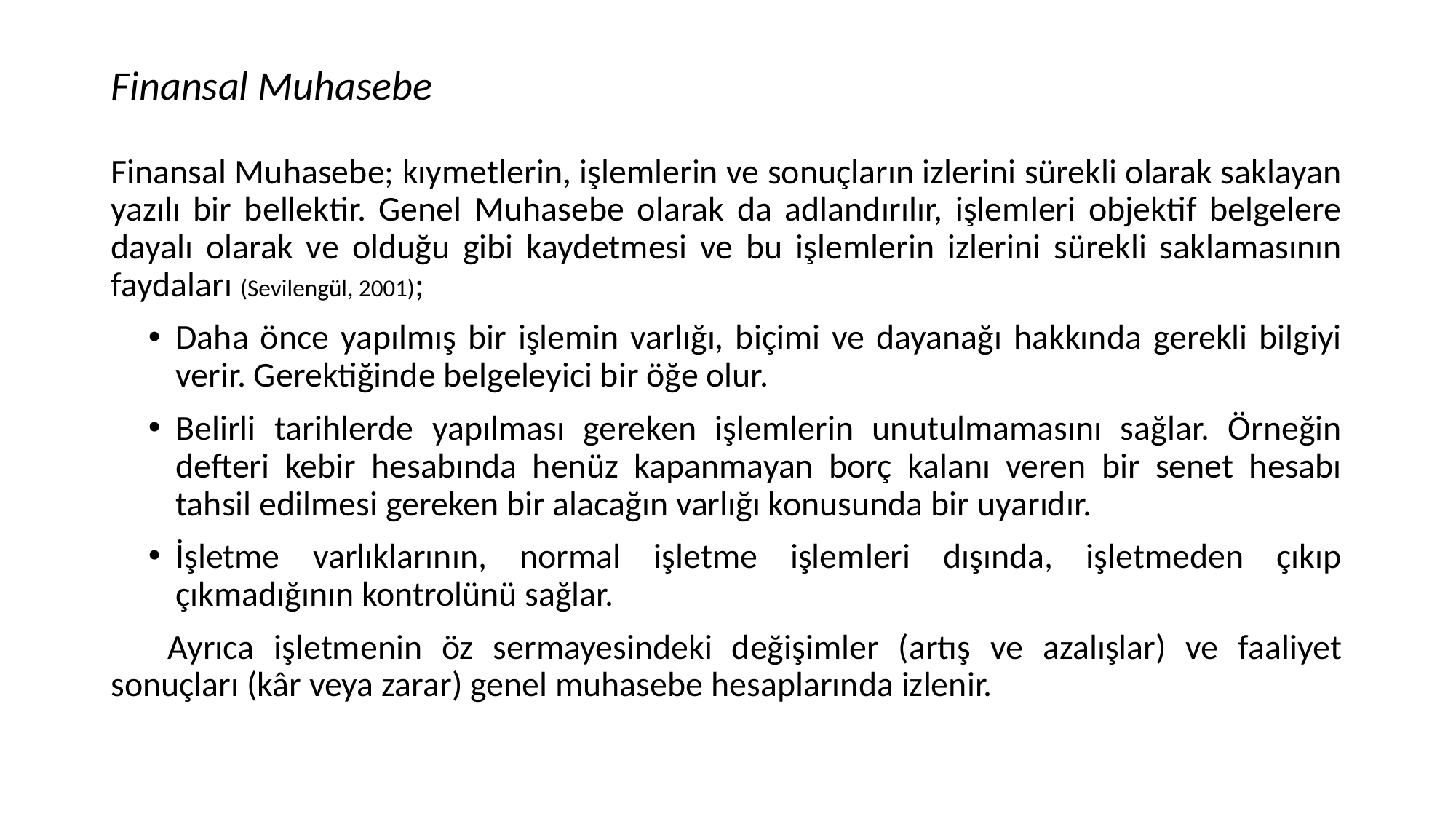

# Finansal Muhasebe
Finansal Muhasebe; kıymetlerin, işlemlerin ve sonuçların izlerini sürekli olarak saklayan yazılı bir bellektir. Genel Muhasebe olarak da adlandırılır, işlemleri objektif belgelere dayalı olarak ve olduğu gibi kaydetmesi ve bu işlemlerin izlerini sürekli saklamasının faydaları (Sevilengül, 2001);
Daha önce yapılmış bir işlemin varlığı, biçimi ve dayanağı hakkında gerekli bilgiyi verir. Gerektiğinde belgeleyici bir öğe olur.
Belirli tarihlerde yapılması gereken işlemlerin unutulmamasını sağlar. Örneğin defteri kebir hesabında henüz kapanmayan borç kalanı veren bir senet hesabı tahsil edilmesi gereken bir alacağın varlığı konusunda bir uyarıdır.
İşletme varlıklarının, normal işletme işlemleri dışında, işletmeden çıkıp çıkmadığının kontrolünü sağlar.
 Ayrıca işletmenin öz sermayesindeki değişimler (artış ve azalışlar) ve faaliyet sonuçları (kâr veya zarar) genel muhasebe hesaplarında izlenir.